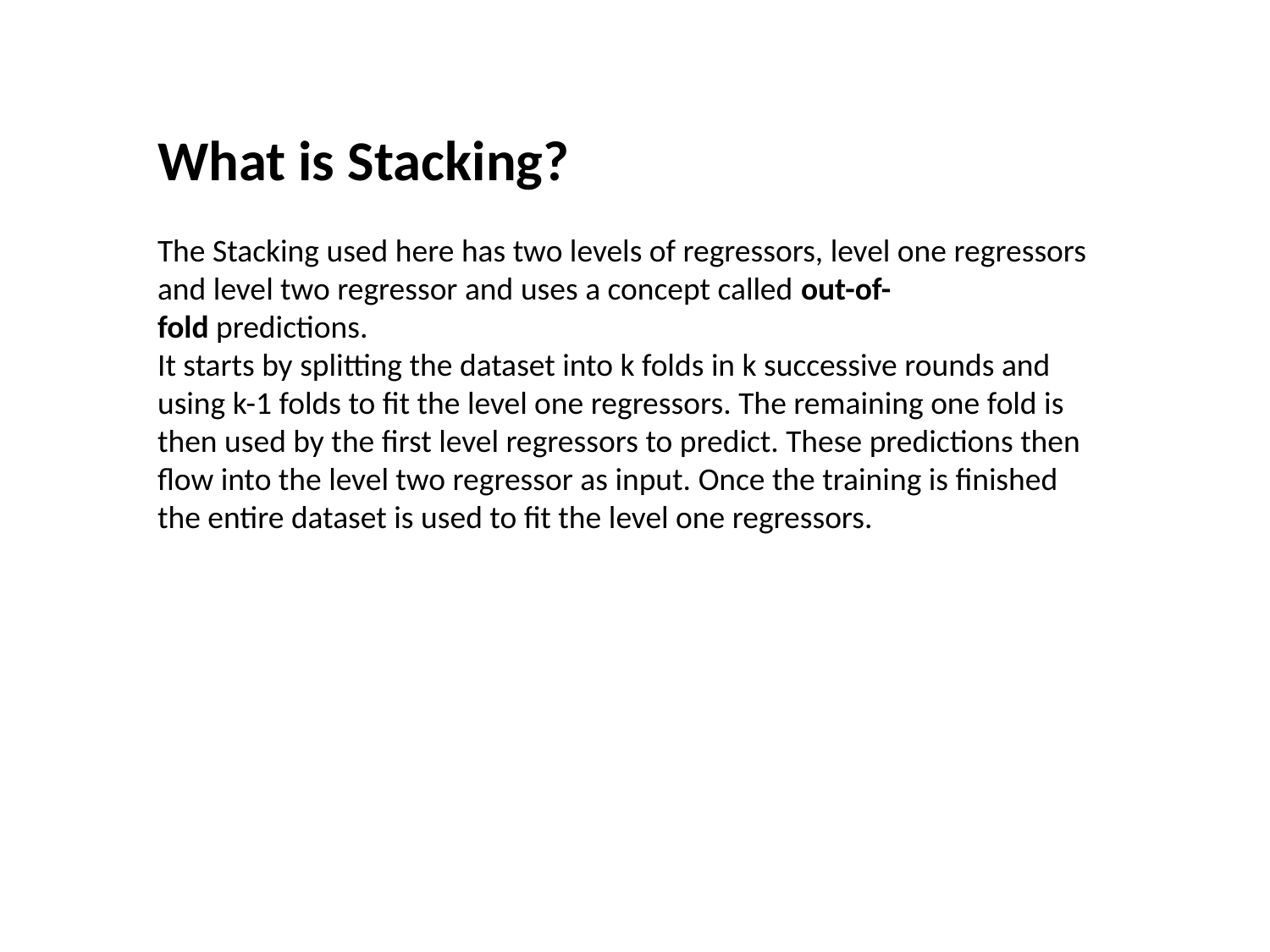

What is Stacking?

The Stacking used here has two levels of regressors, level one regressors and level two regressor and uses a concept called out-of-fold predictions.
It starts by splitting the dataset into k folds in k successive rounds and using k-1 folds to fit the level one regressors. The remaining one fold is then used by the first level regressors to predict. These predictions then flow into the level two regressor as input. Once the training is finished the entire dataset is used to fit the level one regressors.